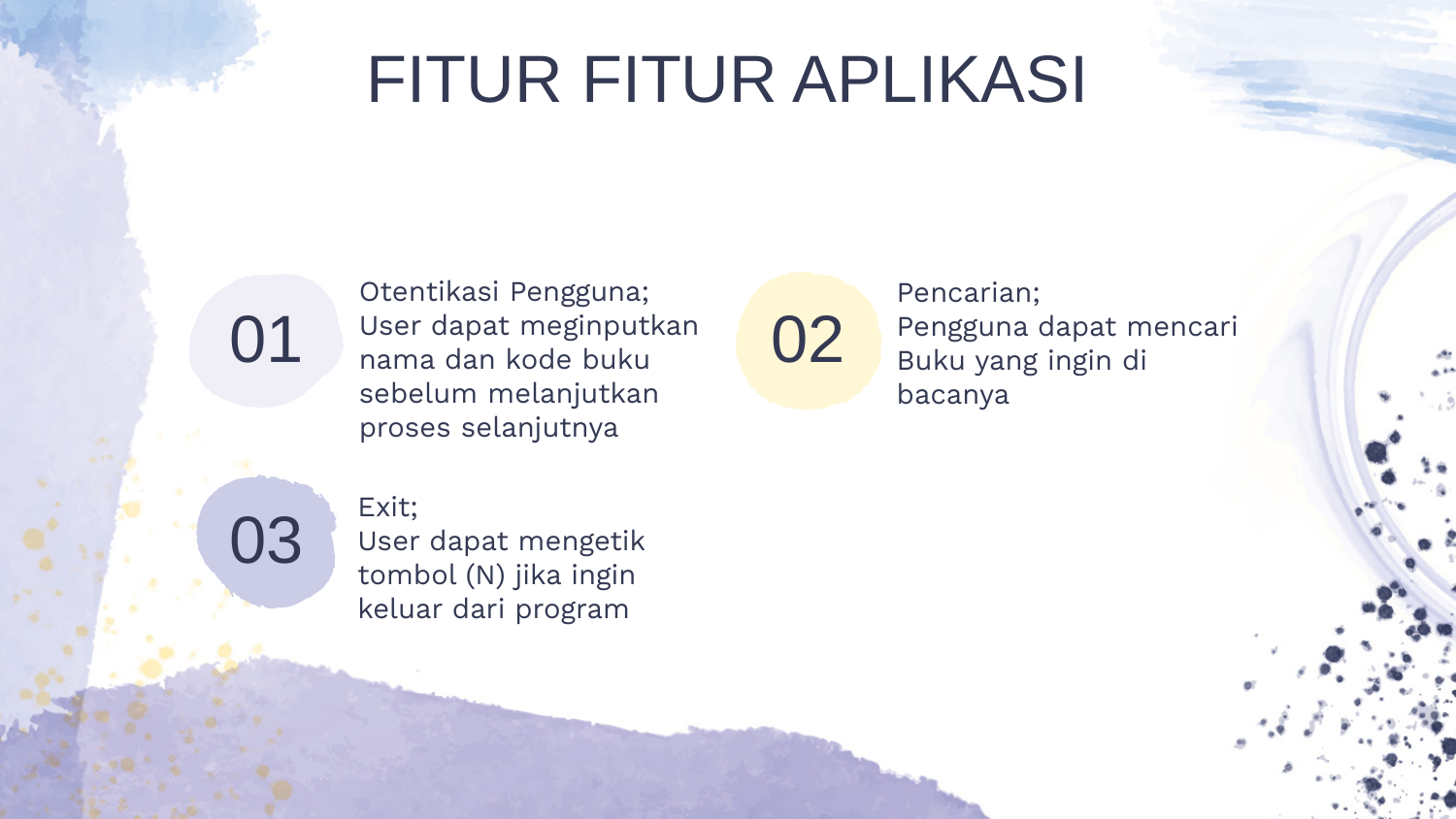

FITUR FITUR APLIKASI
Otentikasi Pengguna;
User dapat meginputkan nama dan kode buku sebelum melanjutkan proses selanjutnya
Pencarian;
Pengguna dapat mencari Buku yang ingin di bacanya

01
02

Exit;
User dapat mengetik tombol (N) jika ingin keluar dari program

03